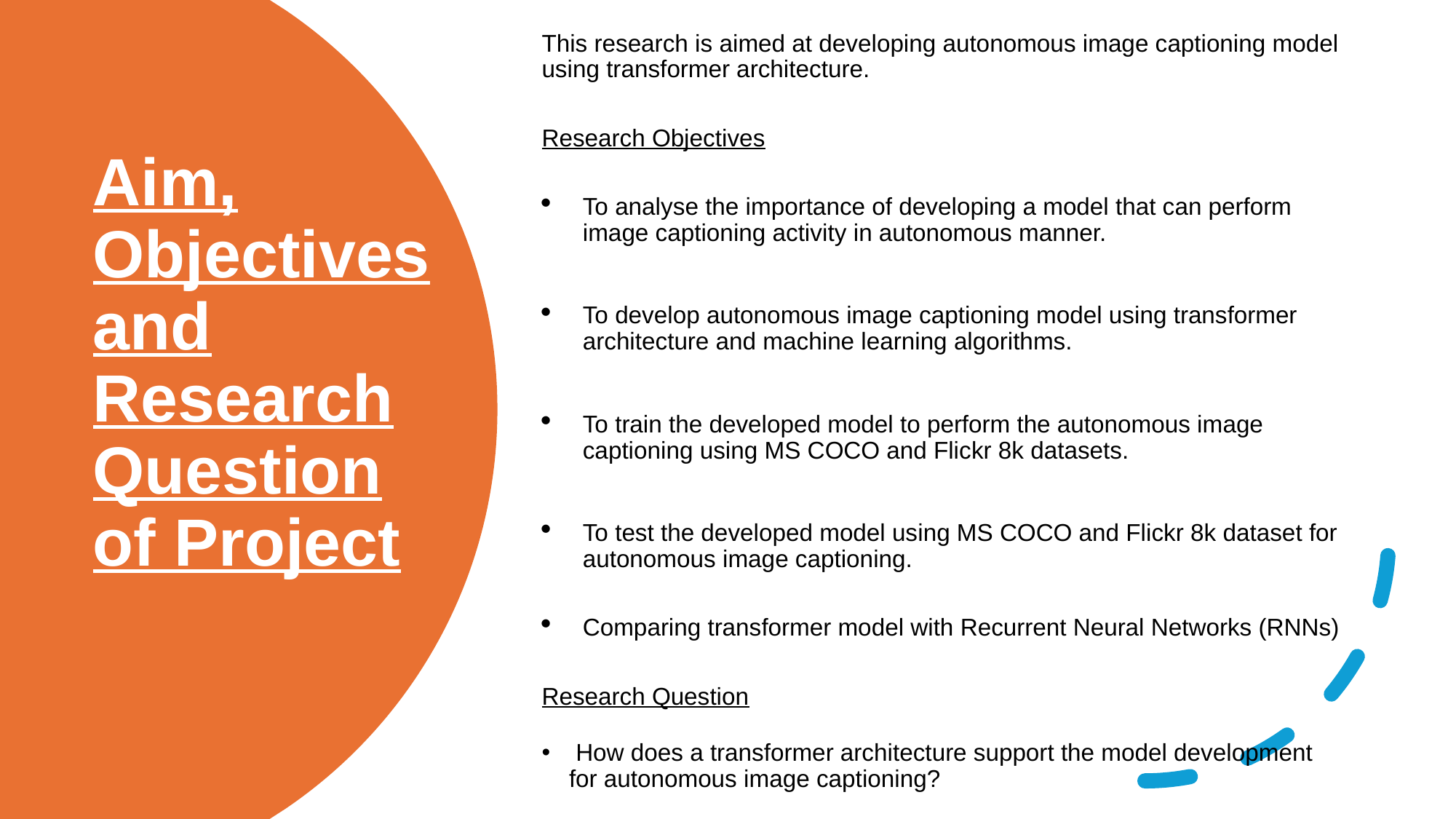

This research is aimed at developing autonomous image captioning model using transformer architecture.
Research Objectives
To analyse the importance of developing a model that can perform image captioning activity in autonomous manner.

To develop autonomous image captioning model using transformer architecture and machine learning algorithms.

To train the developed model to perform the autonomous image captioning using MS COCO and Flickr 8k datasets.

To test the developed model using MS COCO and Flickr 8k dataset for autonomous image captioning.
Comparing transformer model with Recurrent Neural Networks (RNNs)
Research Question
 How does a transformer architecture support the model development for autonomous image captioning?

# Aim, Objectives and Research Question of Project